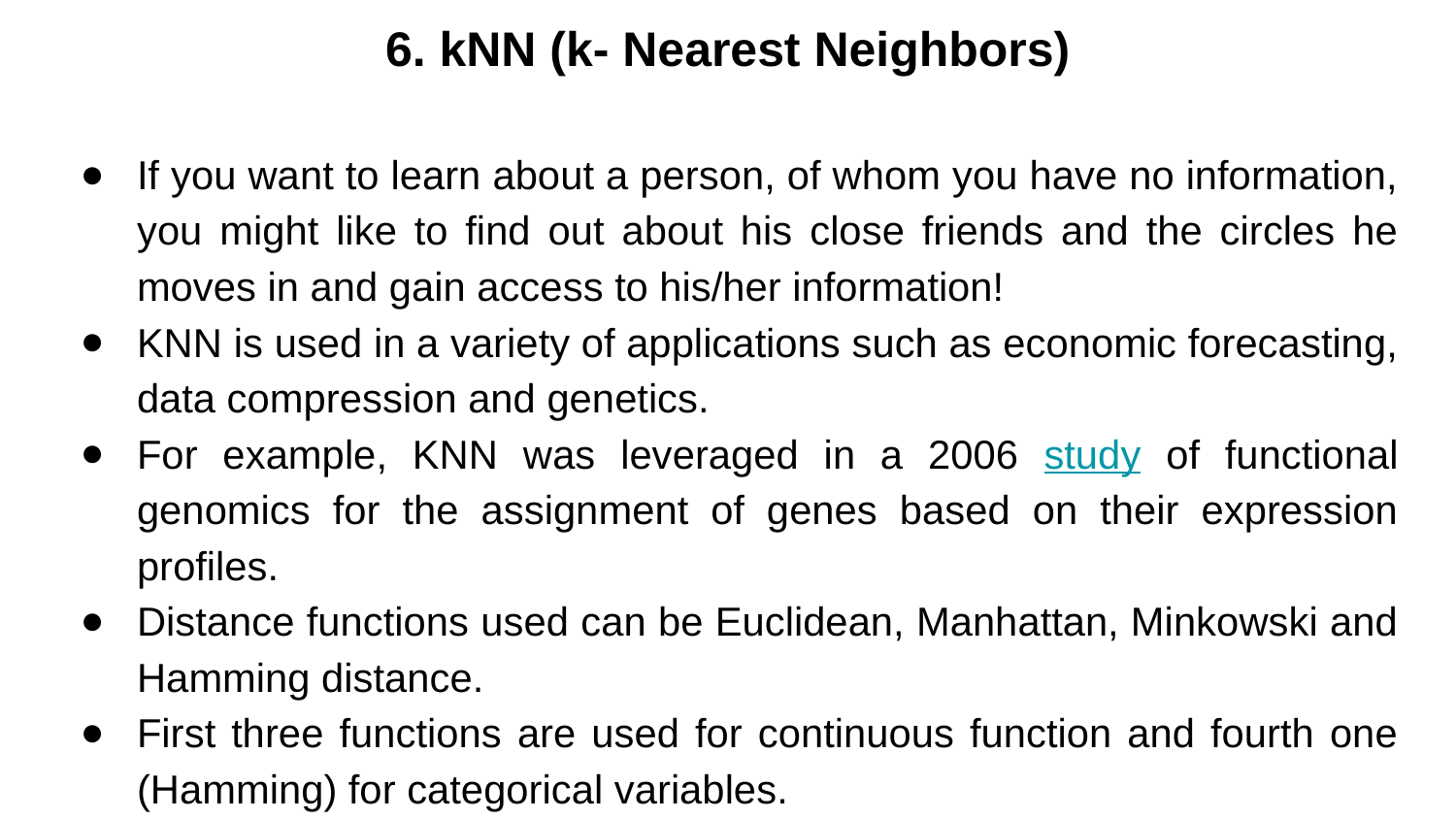

# 6. kNN (k- Nearest Neighbors)
If you want to learn about a person, of whom you have no information, you might like to find out about his close friends and the circles he moves in and gain access to his/her information!
KNN is used in a variety of applications such as economic forecasting, data compression and genetics.
For example, KNN was leveraged in a 2006 study of functional genomics for the assignment of genes based on their expression profiles.
Distance functions used can be Euclidean, Manhattan, Minkowski and Hamming distance.
First three functions are used for continuous function and fourth one (Hamming) for categorical variables.